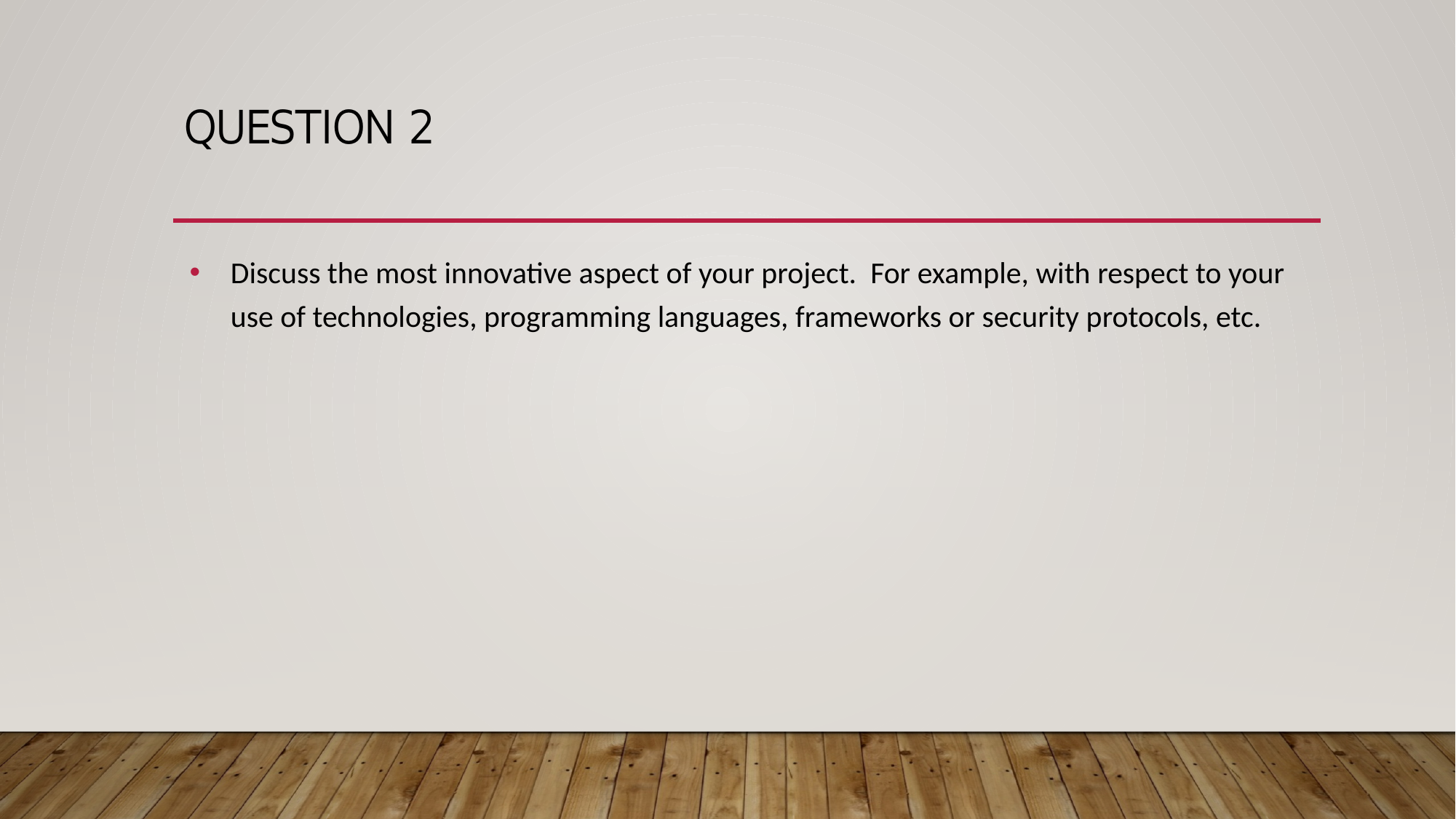

# QUESTION 2
Discuss the most innovative aspect of your project.  For example, with respect to your use of technologies, programming languages, frameworks or security protocols, etc.